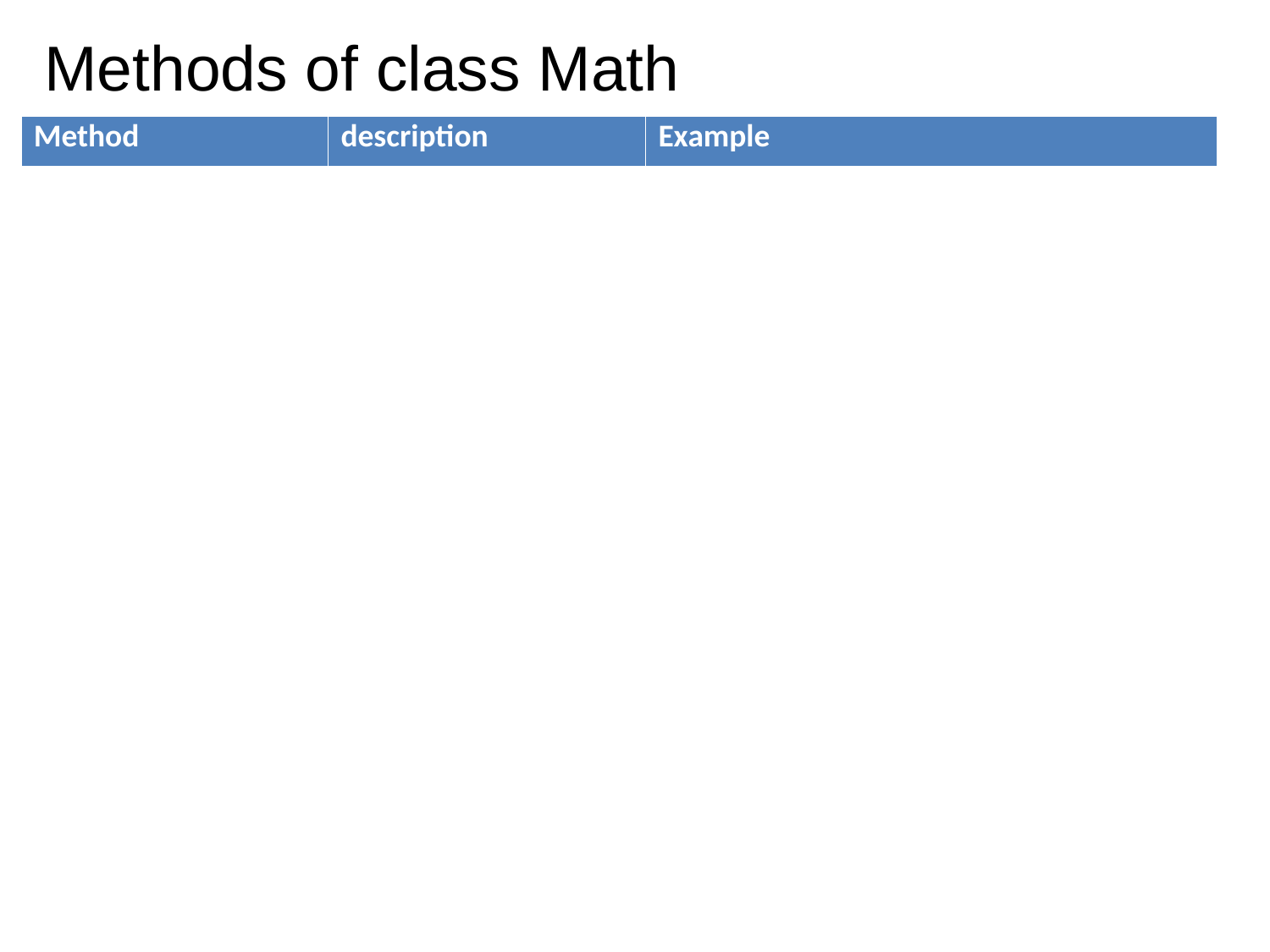

# Methods of class Math
| Method | description | Example |
| --- | --- | --- |
| double Math.abs(x) | Returns the absolute value of x | double a = -10; // value is negative 10 double ans = Math.abs(a); System.out.println(ans); //Output will be positive 10.0 |
| double Math.min(x, y) | Returns the smaller from x and y | double a = 10, b=5; double ans = Math.min(a, b); System.out.println(ans); // Output will be 5.0 |
| double Math.max(x, y) | Returns the larger from x and y | double a = 10, b = 5; double ans = Math.max(a, b); System.out.println(ans); // Output will be 10.0 |
| double Math.sqrt(x) | Returns the square root of x | double a = 9; double ans = Math.sqrt(a); System.out.println(ans); // Output will be 3.0 |